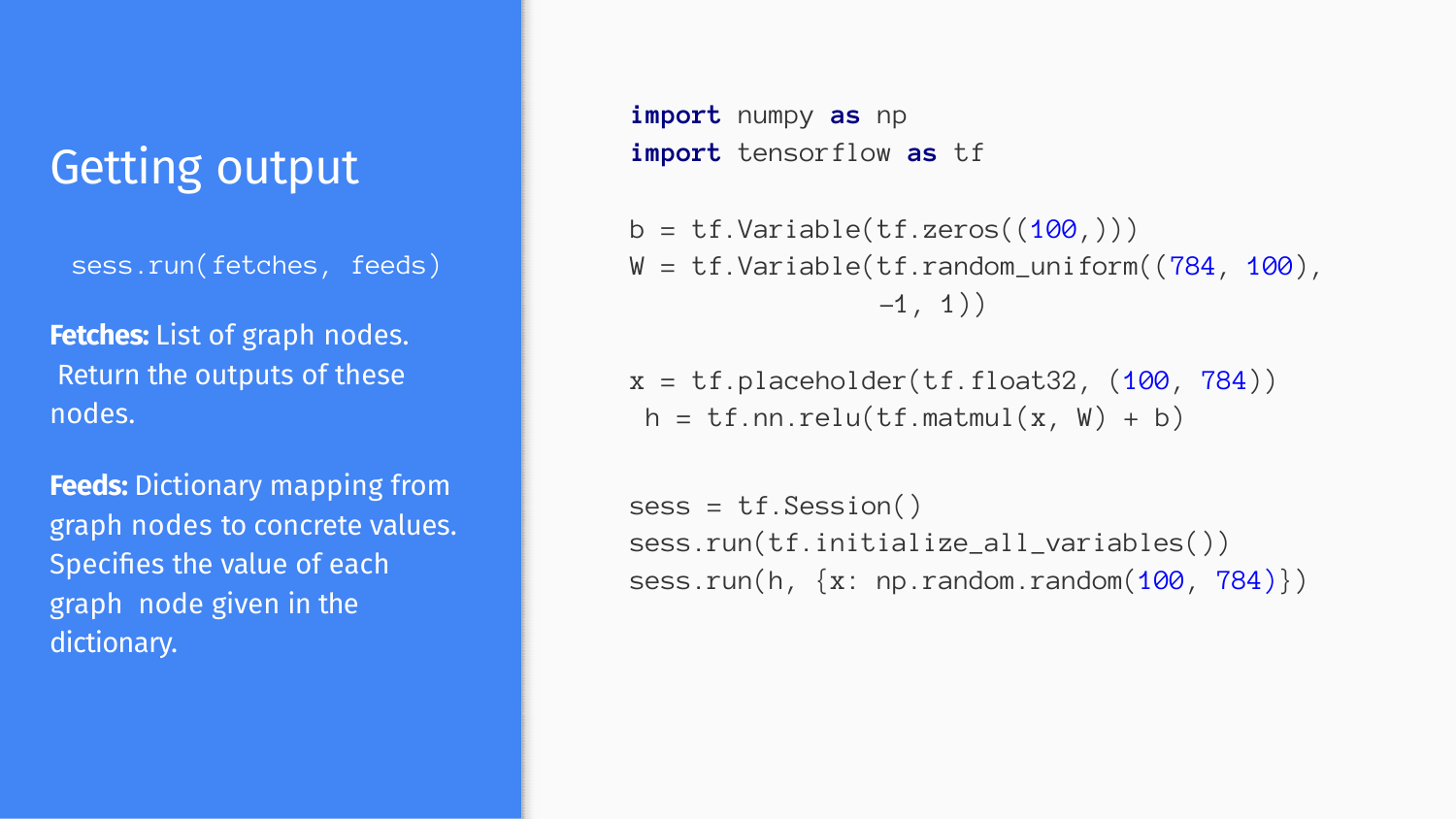

# import numpy as np
import tensorflow as tf
Getting output
b = tf.Variable(tf.zeros((100,)))
W = tf.Variable(tf.random_uniform((784, 100),
-1, 1))
sess.run(fetches, feeds)
Fetches: List of graph nodes.  Return the outputs of these  nodes.
x = tf.placeholder(tf.float32, (100, 784))  h = tf.nn.relu(tf.matmul(x, W) + b)
Feeds: Dictionary mapping from  graph nodes to concrete values.  Specifies the value of each graph  node given in the dictionary.
sess = tf.Session()  sess.run(tf.initialize_all_variables())  sess.run(h, {x: np.random.random(100, 784)})